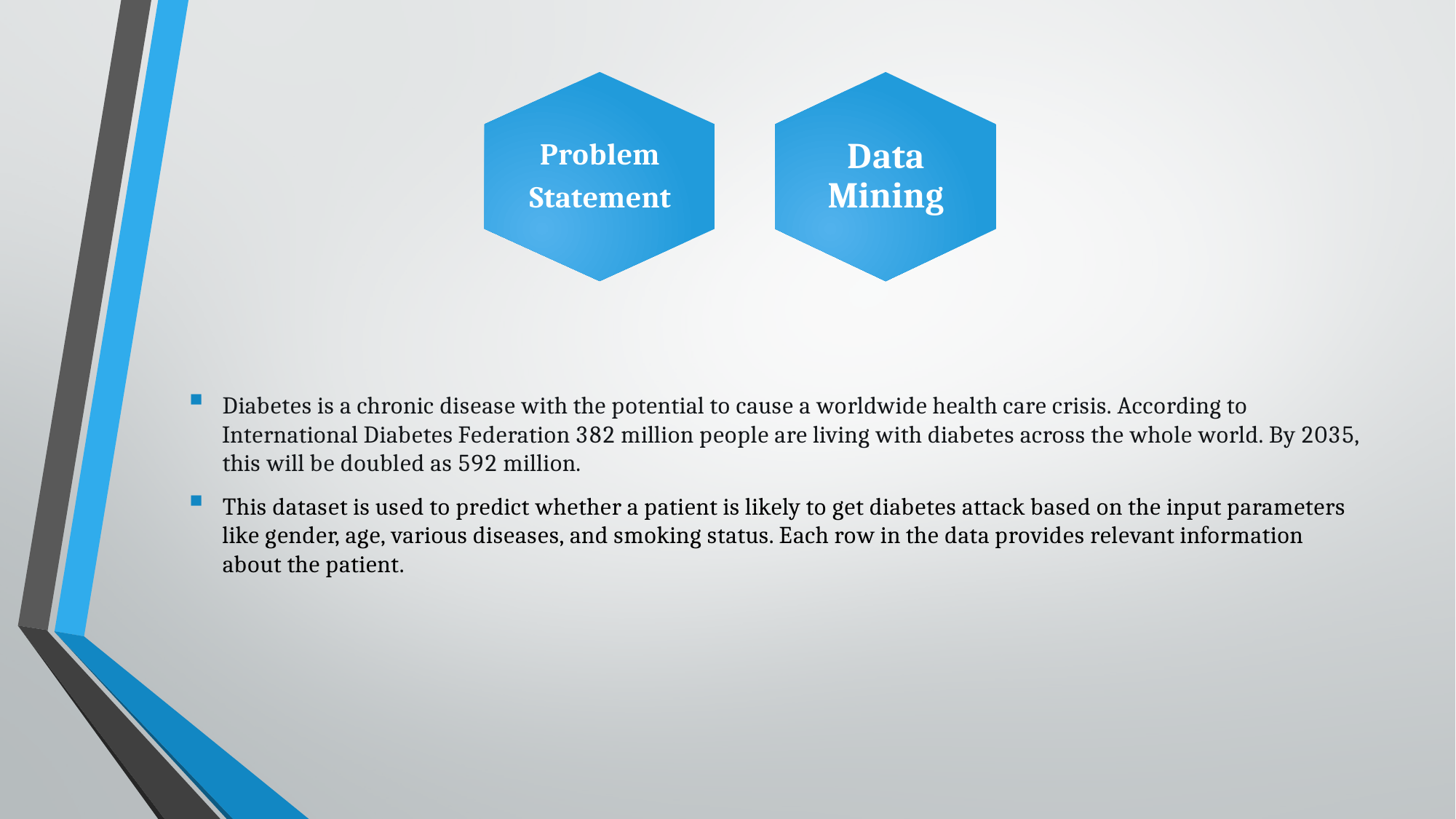

Data Mining
Problem
Statement

Diabetes is a chronic disease with the potential to cause a worldwide health care crisis. According to International Diabetes Federation 382 million people are living with diabetes across the whole world. By 2035, this will be doubled as 592 million.
This dataset is used to predict whether a patient is likely to get diabetes attack based on the input parameters like gender, age, various diseases, and smoking status. Each row in the data provides relevant information about the patient.